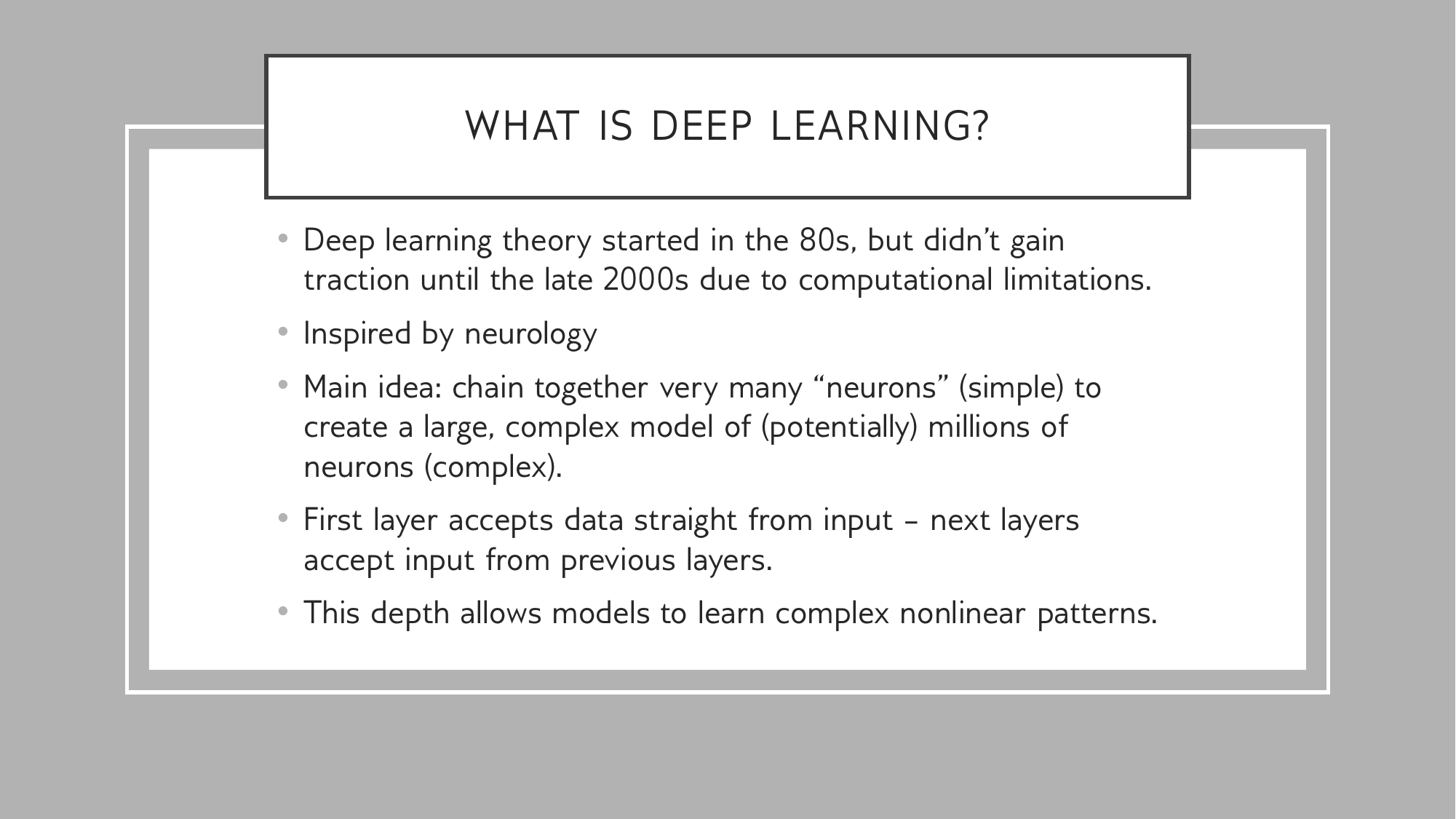

# What is deep learning?

Deep learning theory started in the 80s, but didn’t gain traction until the late 2000s due to computational limitations.
Inspired by neurology
Main idea: chain together very many “neurons” (simple) to create a large, complex model of (potentially) millions of neurons (complex).
First layer accepts data straight from input – next layers accept input from previous layers.
This depth allows models to learn complex nonlinear patterns.